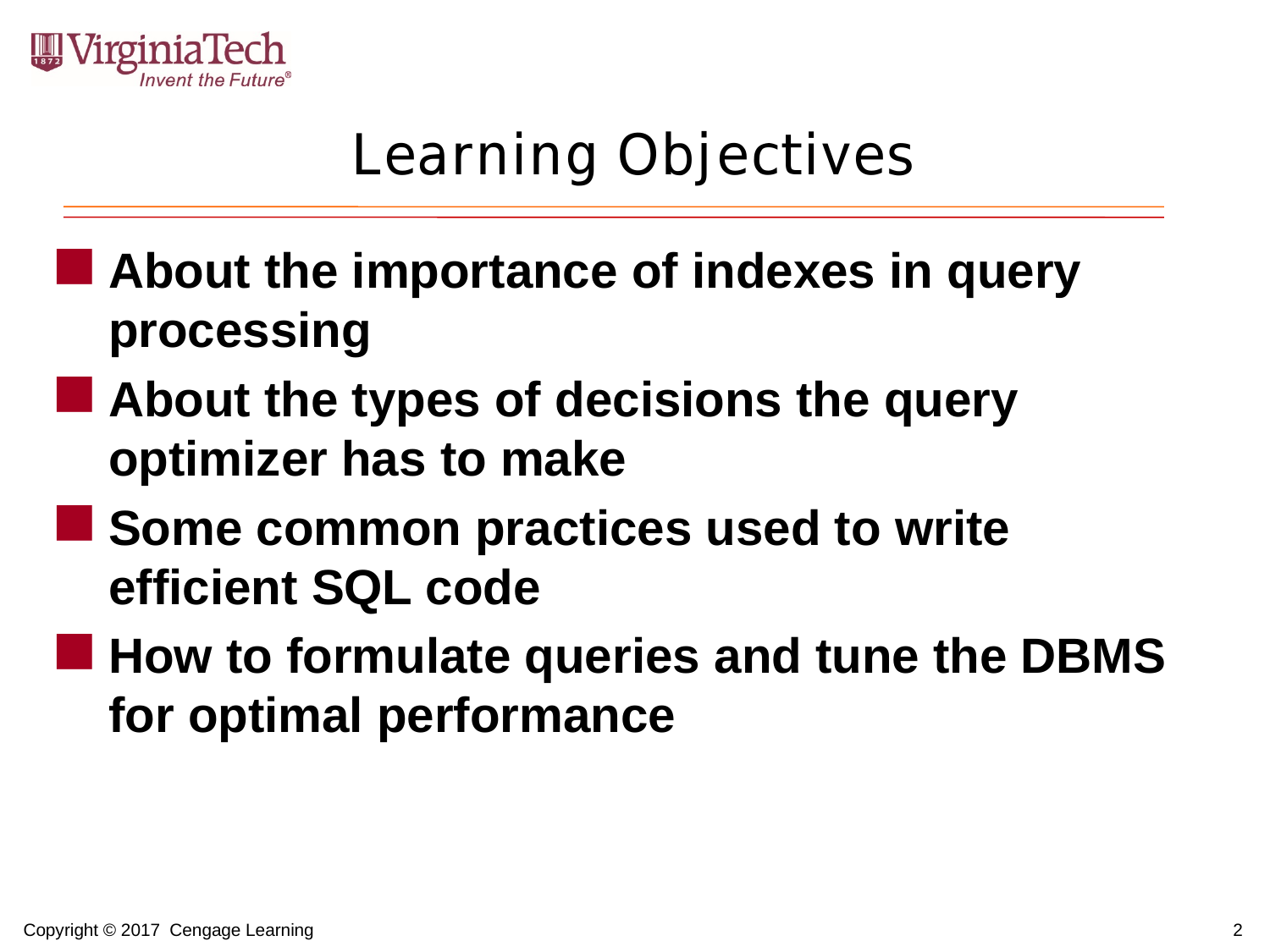

# Learning Objectives
About the importance of indexes in query processing
About the types of decisions the query optimizer has to make
Some common practices used to write efficient SQL code
How to formulate queries and tune the DBMS for optimal performance

2
Copyright © 2017  Cengage Learning